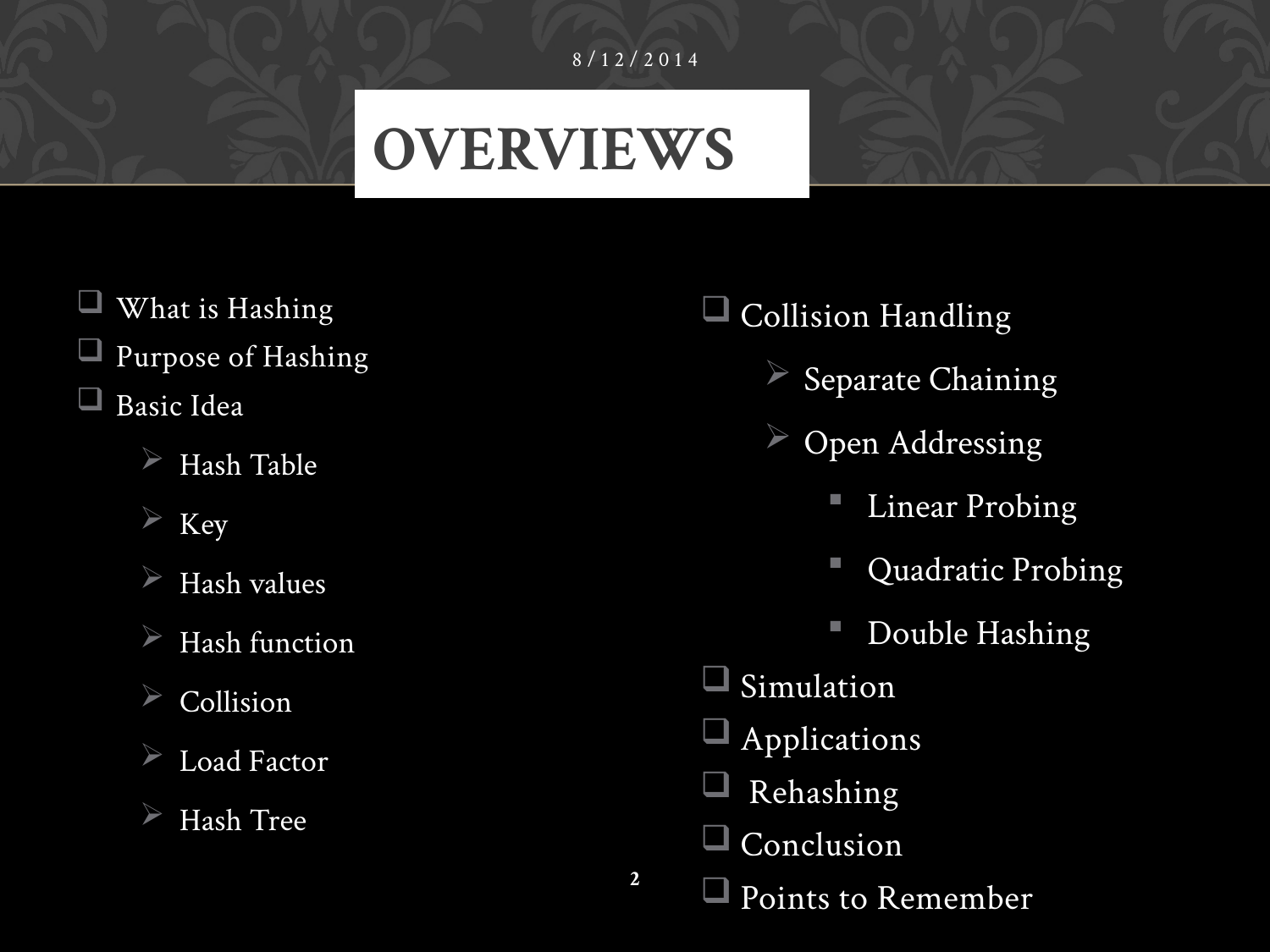

8/12/2014
# OVERVIEWS
What is Hashing
Purpose of Hashing
Basic Idea
Hash Table
Key
Hash values
Hash function
Collision
Load Factor
Hash Tree
Collision Handling
Separate Chaining
Open Addressing
Linear Probing
Quadratic Probing
Double Hashing
Simulation
Applications
 Rehashing
Conclusion
Points to Remember

2